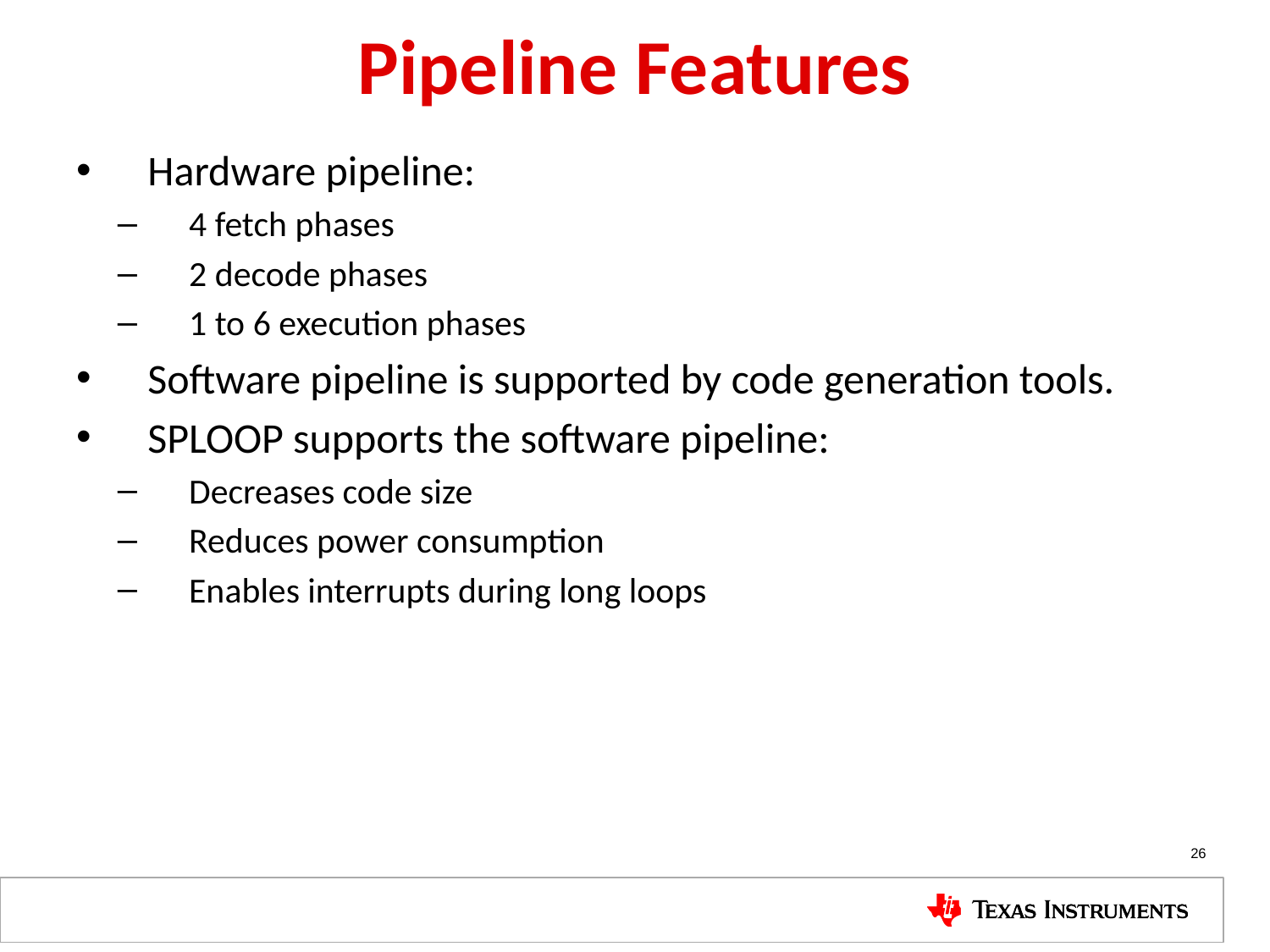

# Pipeline Features
Hardware pipeline:
4 fetch phases
2 decode phases
1 to 6 execution phases
Software pipeline is supported by code generation tools.
SPLOOP supports the software pipeline:
Decreases code size
Reduces power consumption
Enables interrupts during long loops
26